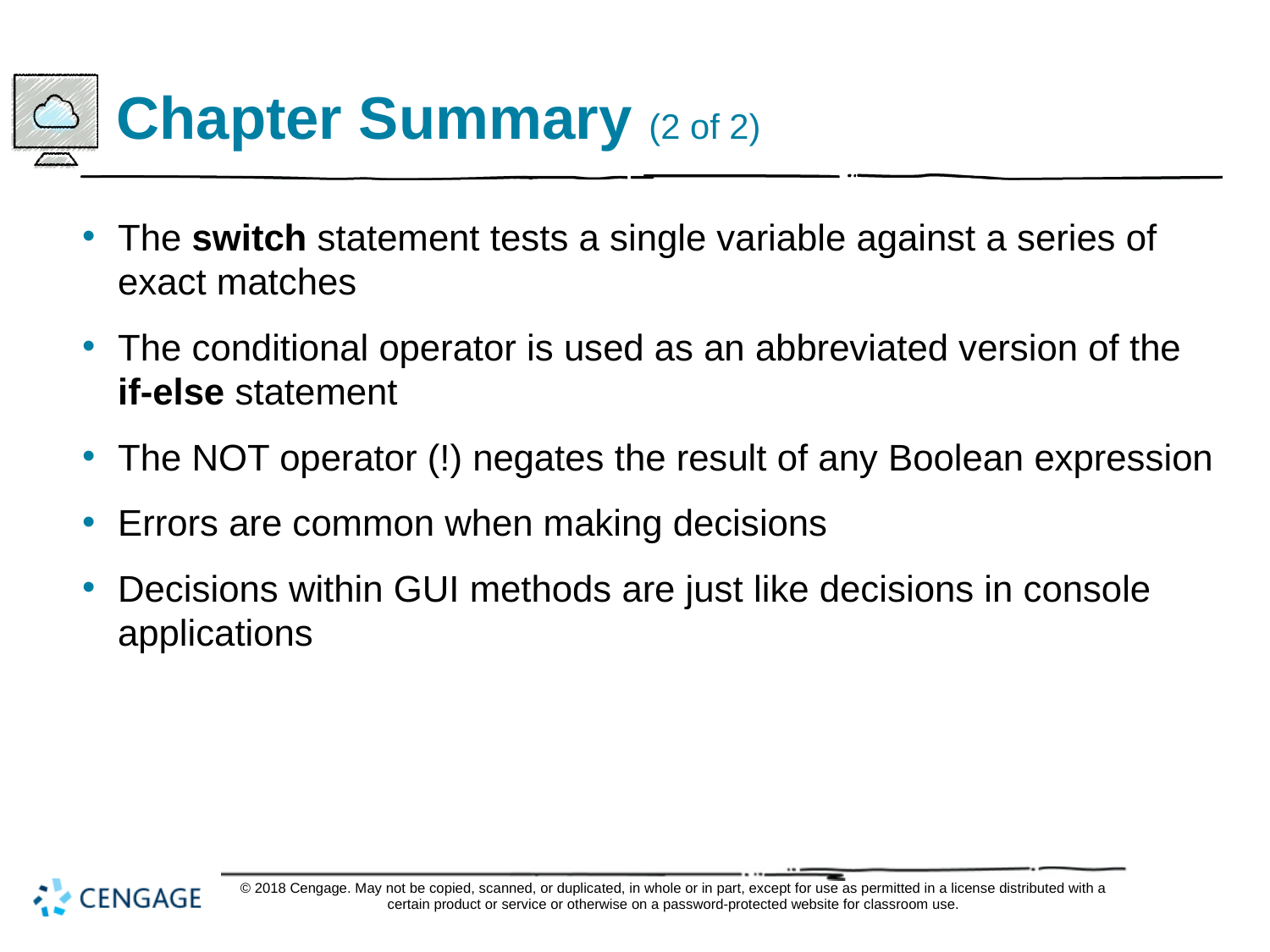

# Chapter Summary (2 of 2)
The switch statement tests a single variable against a series of exact matches
The conditional operator is used as an abbreviated version of the if-else statement
The NOT operator (!) negates the result of any Boolean expression
Errors are common when making decisions
Decisions within GUI methods are just like decisions in console applications
© 2018 Cengage. May not be copied, scanned, or duplicated, in whole or in part, except for use as permitted in a license distributed with a certain product or service or otherwise on a password-protected website for classroom use.